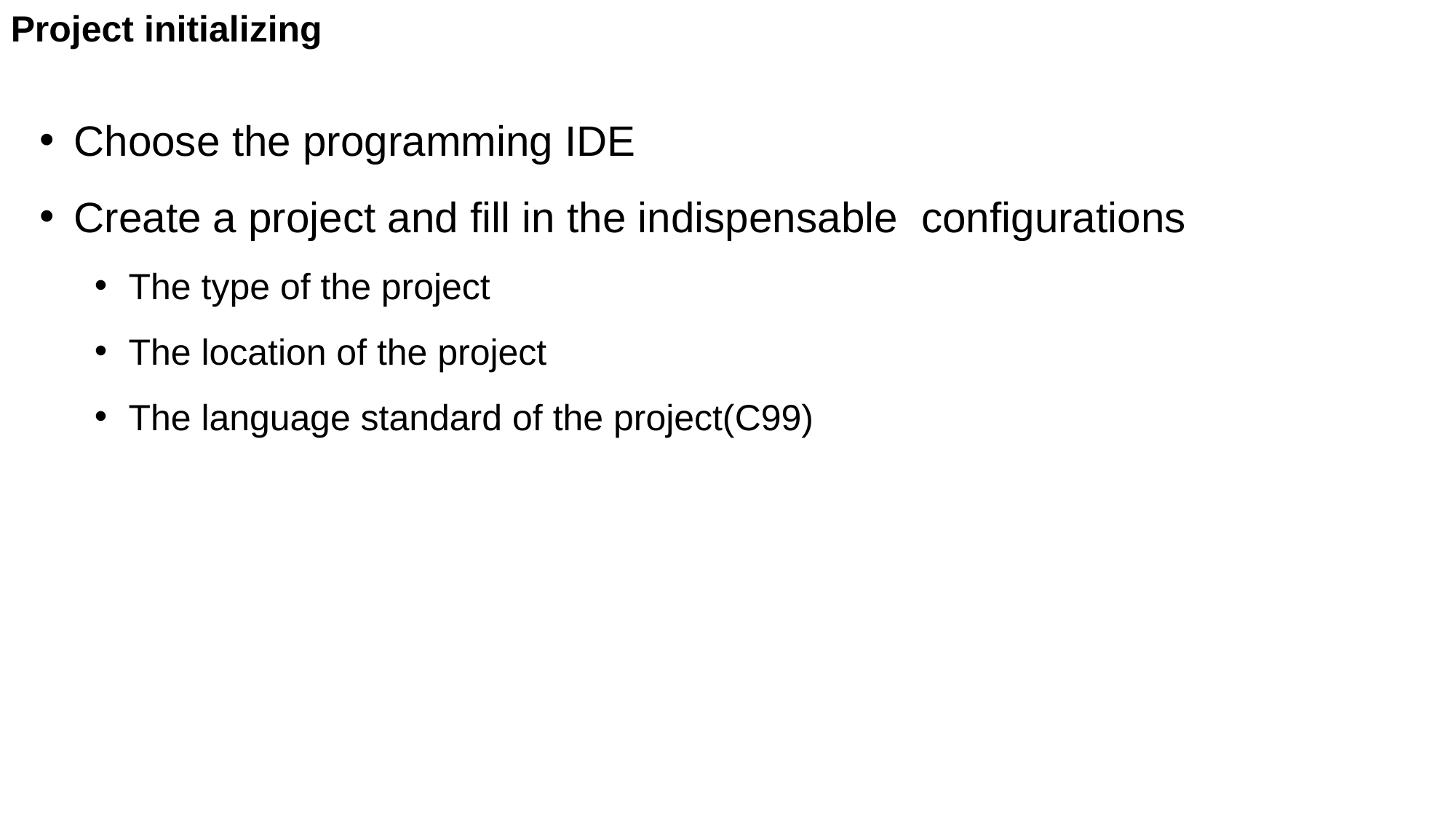

Project initializing

Choose the programming IDE
Create a project and fill in the indispensable  configurations
The type of the project
The location of the project
The language standard of the project(C99)